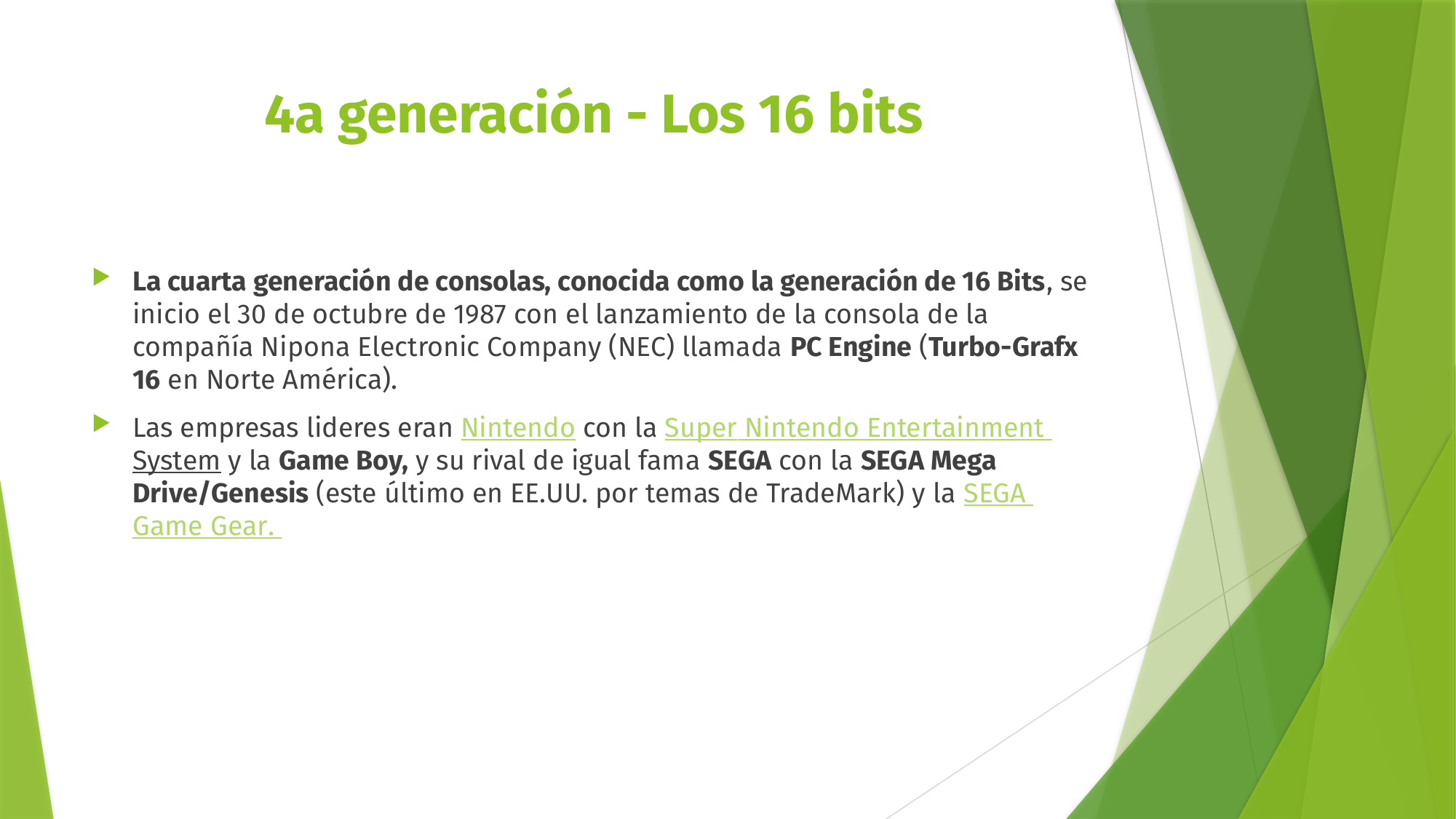

# 4a generación - Los 16 bits
La cuarta generación de consolas, conocida como la generación de 16 Bits, se inicio el 30 de octubre de 1987 con el lanzamiento de la consola de la compañía Nipona Electronic Company (NEC) llamada PC Engine (Turbo-Grafx 16 en Norte América).
Las empresas lideres eran Nintendo con la Super Nintendo Entertainment System y la Game Boy, y su rival de igual fama SEGA con la SEGA Mega Drive/Genesis (este último en EE.UU. por temas de TradeMark) y la SEGA Game Gear.